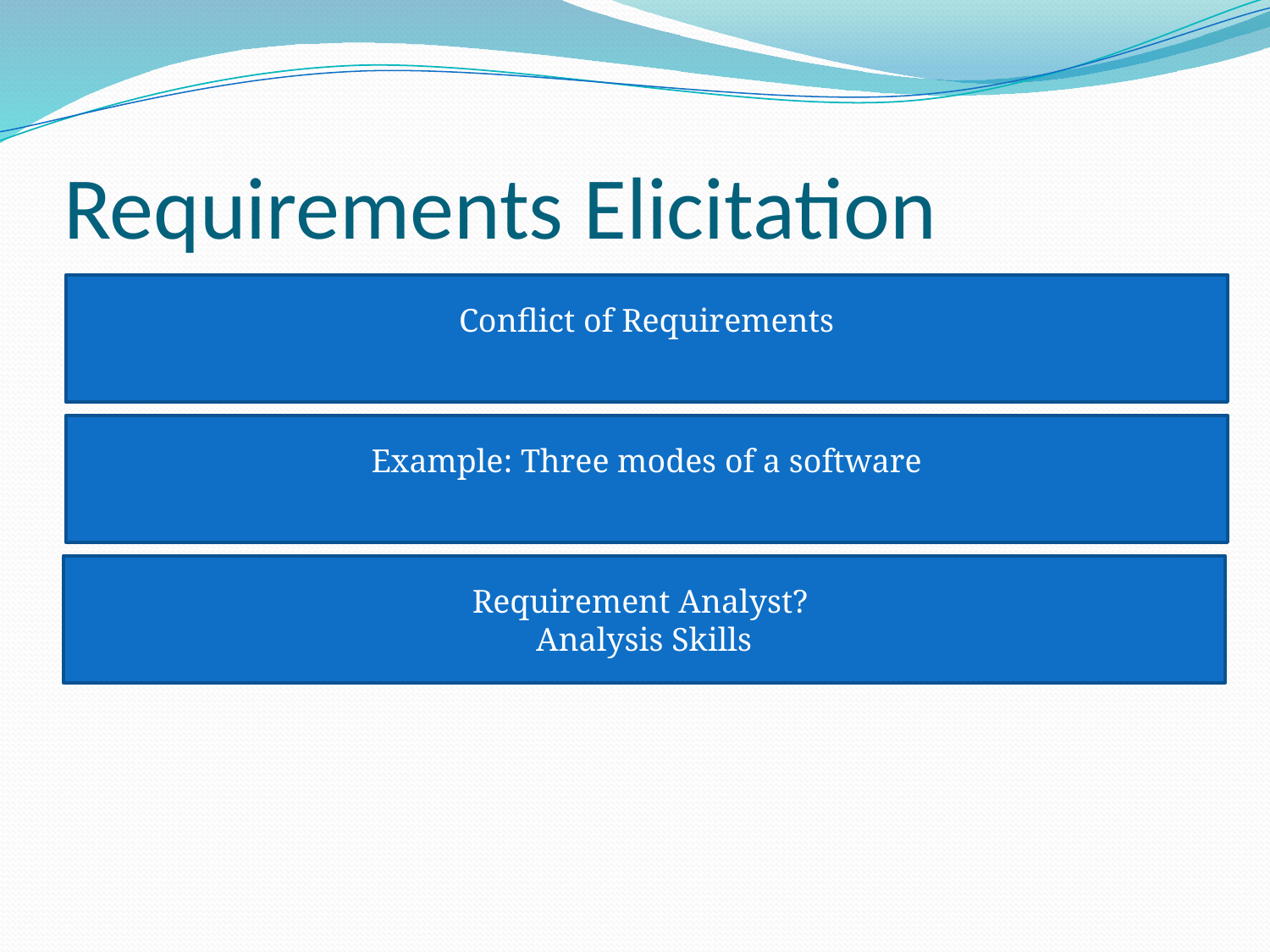

# Requirements Elicitation
Conflict of Requirements

Example: Three modes of a software

Requirement Analyst?
Analysis Skills